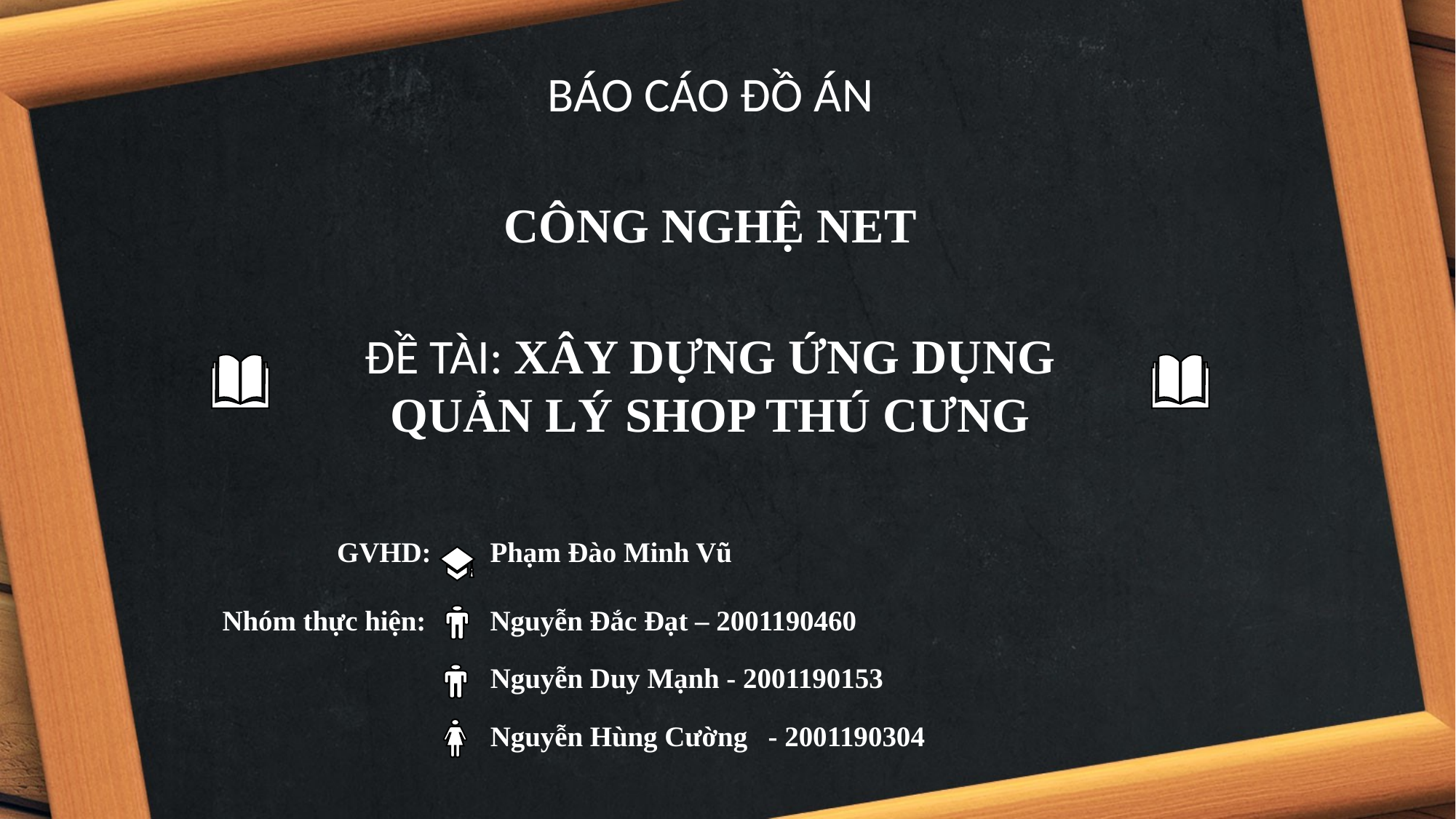

BÁO CÁO ĐỒ ÁN
CÔNG NGHỆ NET
ĐỀ TÀI: XÂY DỰNG ỨNG DỤNG QUẢN LÝ SHOP THÚ CƯNG

                  GVHD:	       Phạm Đào Minh Vũ

Nhóm thực hiện: 	       Nguyễn Đắc Đạt – 2001190460
		       Nguyễn Duy Mạnh - 2001190153
		       Nguyễn Hùng Cường 	- 2001190304